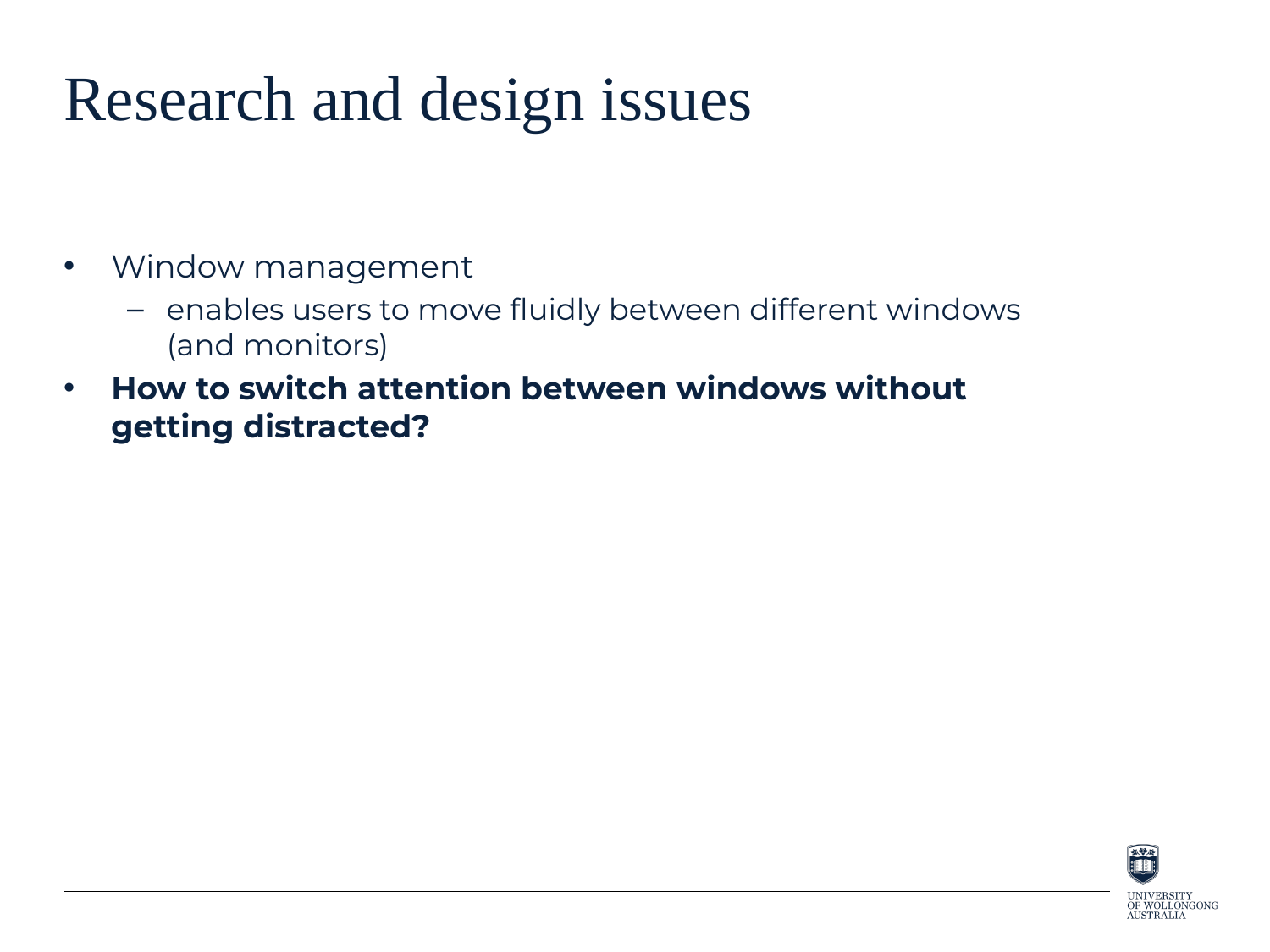

# Research and design issues
Window management
enables users to move fluidly between different windows (and monitors)
How to switch attention between windows without getting distracted?